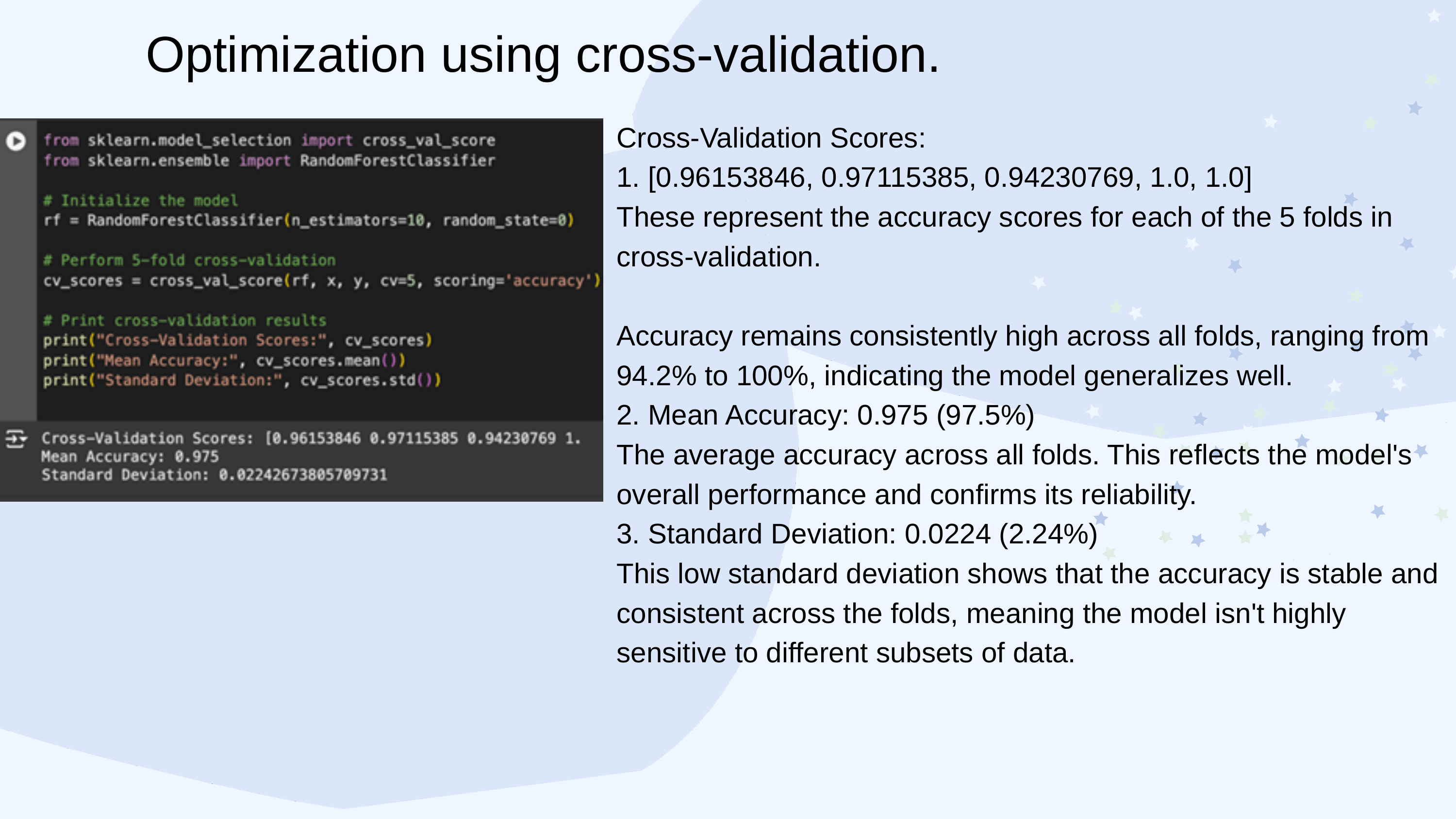

Optimization using cross-validation.

Cross-Validation Scores:
1. [0.96153846, 0.97115385, 0.94230769, 1.0, 1.0]
These represent the accuracy scores for each of the 5 folds in cross-validation.

Accuracy remains consistently high across all folds, ranging from 94.2% to 100%, indicating the model generalizes well.
2. Mean Accuracy: 0.975 (97.5%)
The average accuracy across all folds. This reflects the model's overall performance and confirms its reliability.
3. Standard Deviation: 0.0224 (2.24%)
This low standard deviation shows that the accuracy is stable and consistent across the folds, meaning the model isn't highly sensitive to different subsets of data.